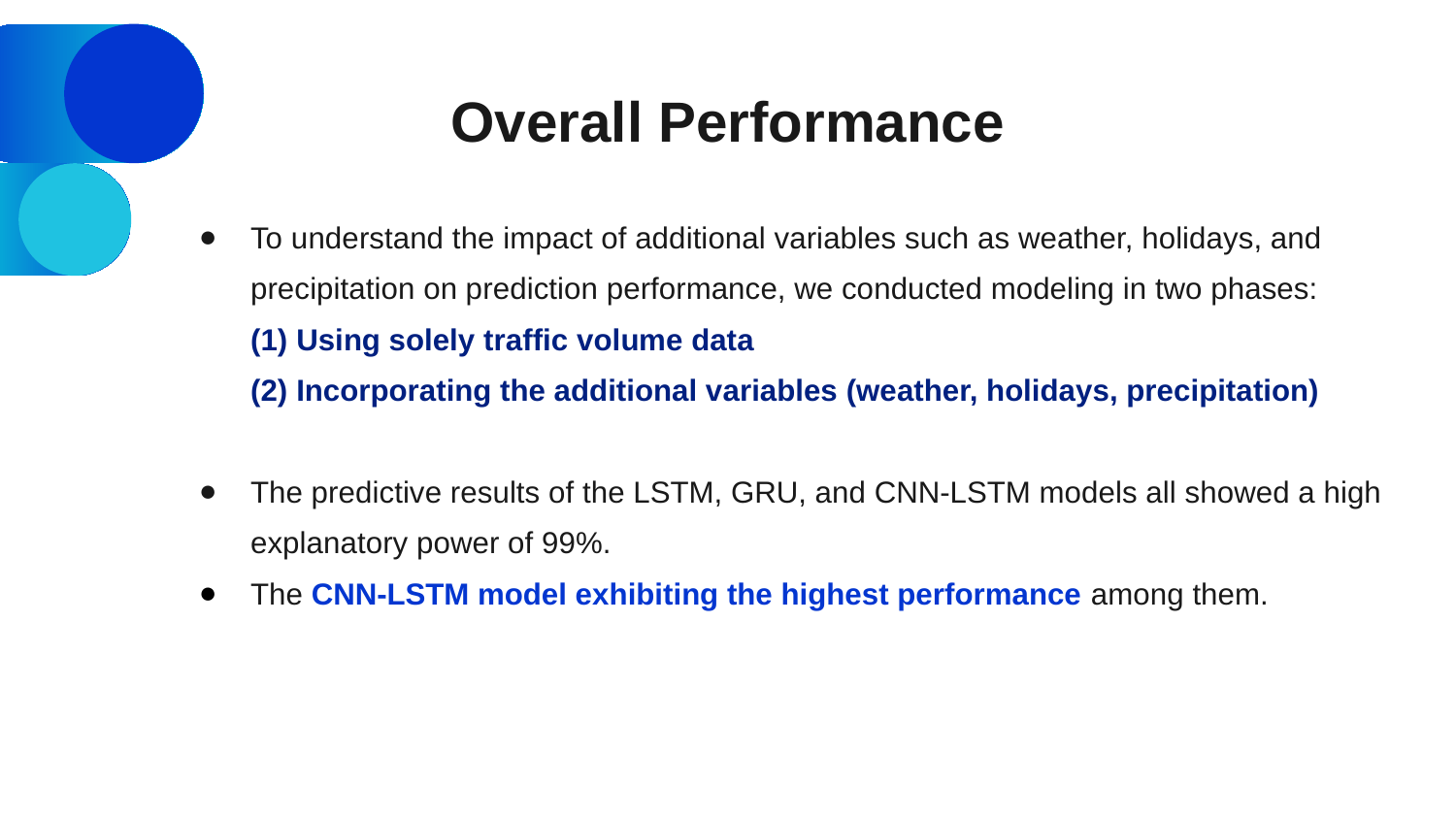

# Overall Performance

To understand the impact of additional variables such as weather, holidays, and precipitation on prediction performance, we conducted modeling in two phases:
(1) Using solely traffic volume data
(2) Incorporating the additional variables (weather, holidays, precipitation)

The predictive results of the LSTM, GRU, and CNN-LSTM models all showed a high explanatory power of 99%.
The CNN-LSTM model exhibiting the highest performance among them.
9